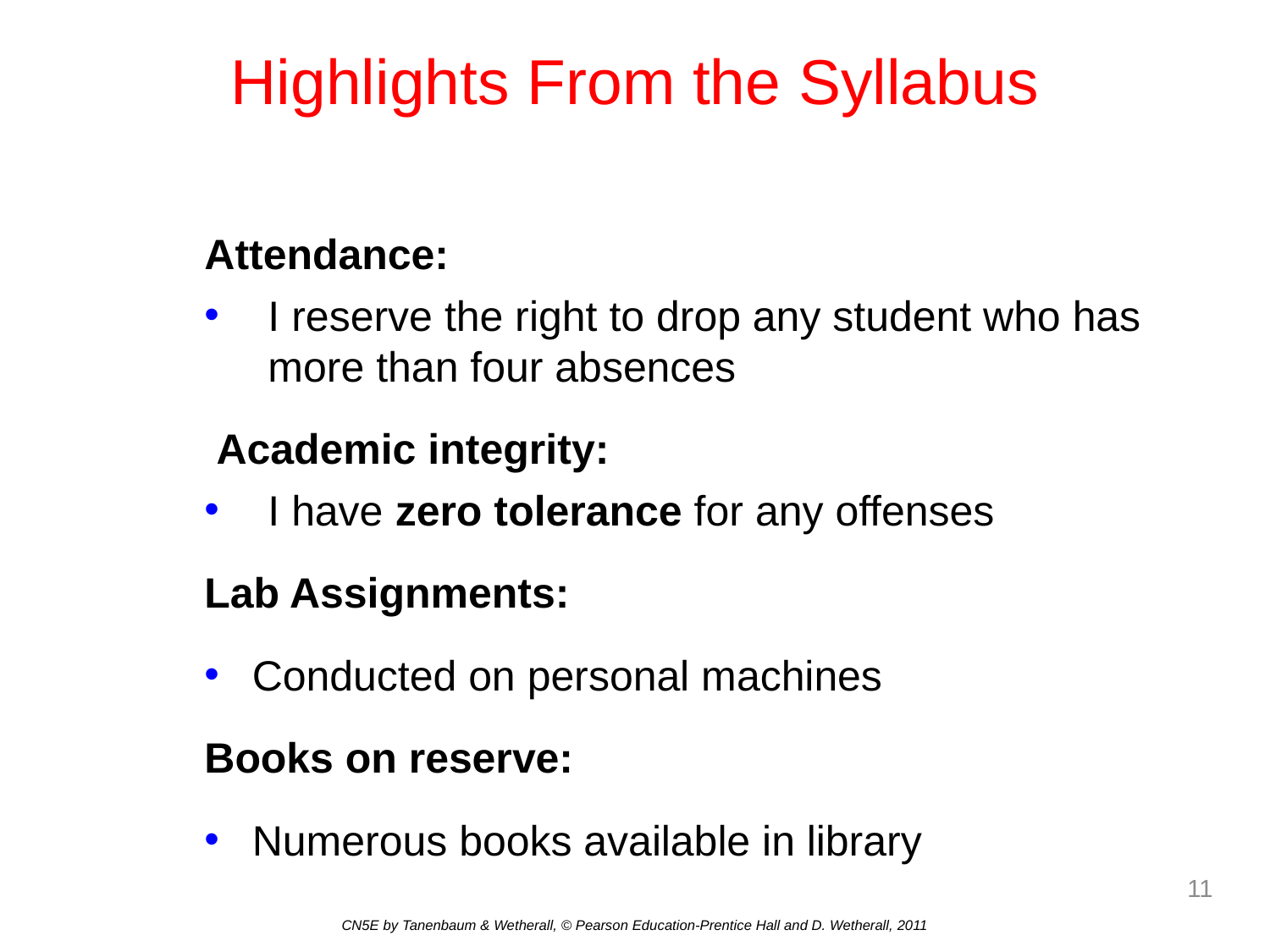

# Highlights From the Syllabus
Attendance:
I reserve the right to drop any student who has more than four absences
 Academic integrity:
I have zero tolerance for any offenses
Lab Assignments:
Conducted on personal machines
Books on reserve:
Numerous books available in library

11
CN5E by Tanenbaum & Wetherall, © Pearson Education-Prentice Hall and D. Wetherall, 2011